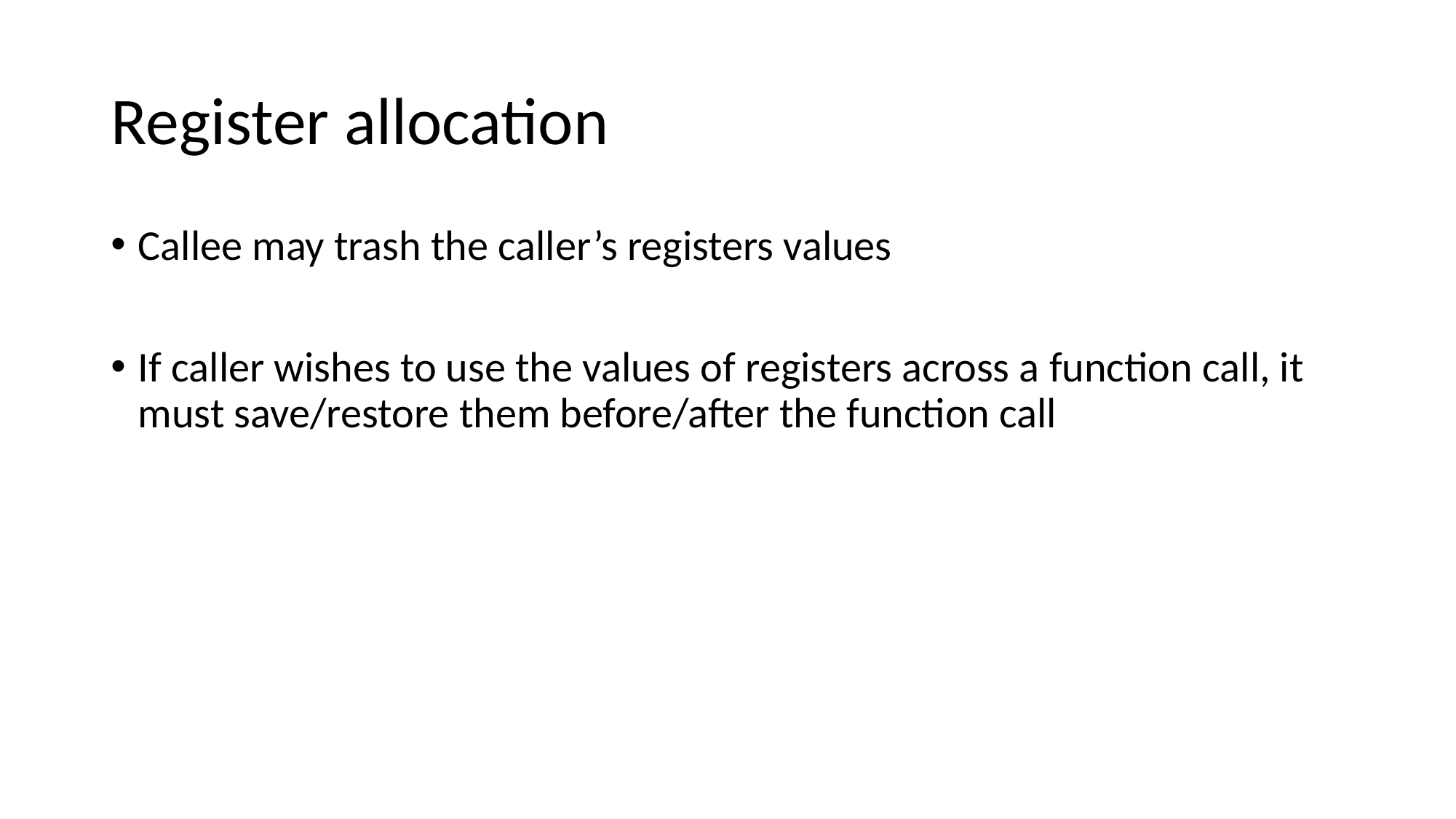

# Register allocation
Callee may trash the caller’s registers values

If caller wishes to use the values of registers across a function call, it must save/restore them before/after the function call